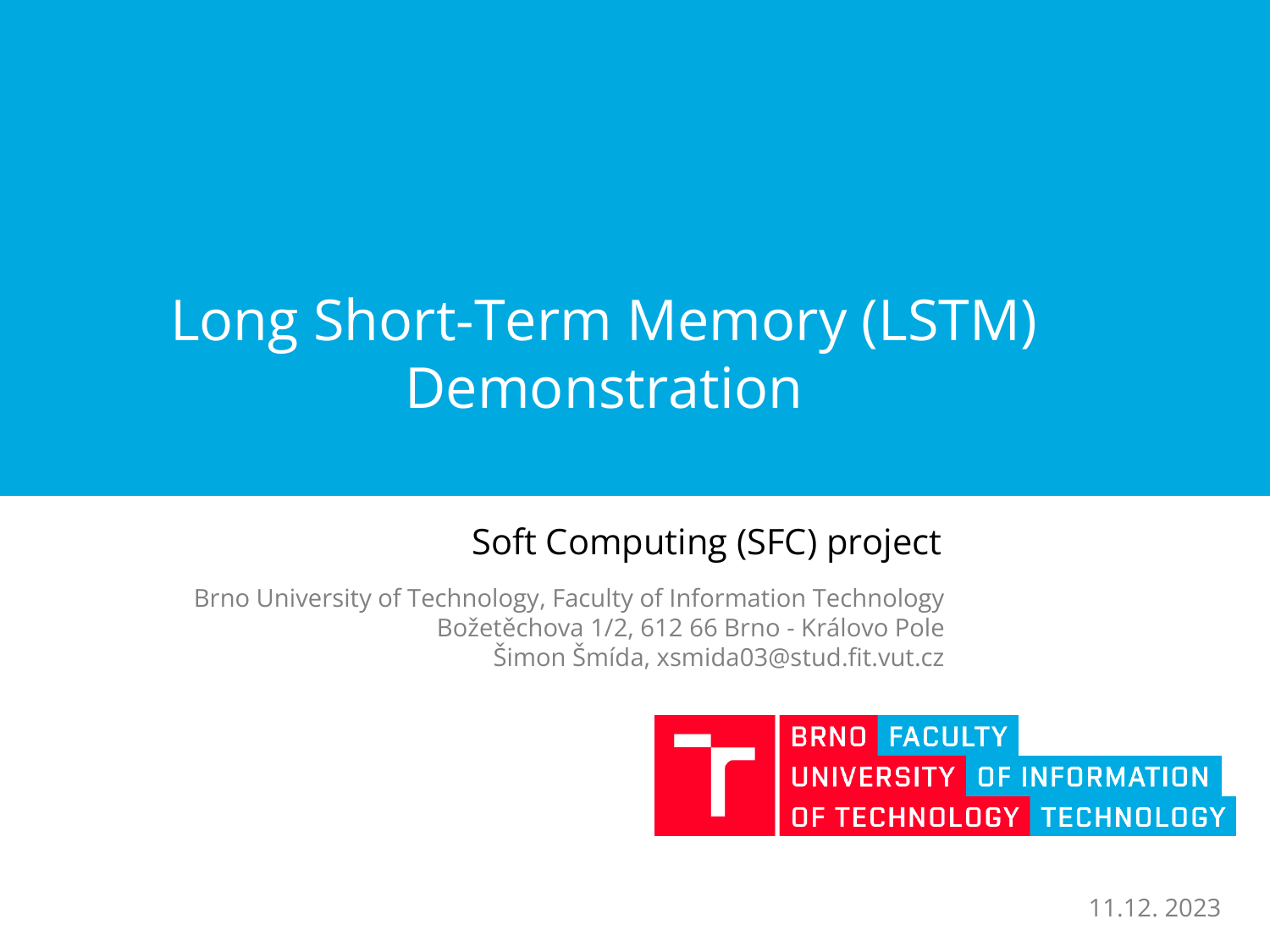

# Long Short-Term Memory (LSTM) Demonstration
Soft Computing (SFC) project
Brno University of Technology, Faculty of Information Technology
Božetěchova 1/2, 612 66 Brno - Královo Pole
Šimon Šmída, xsmida03@stud.fit.vut.cz

11.12. 2023